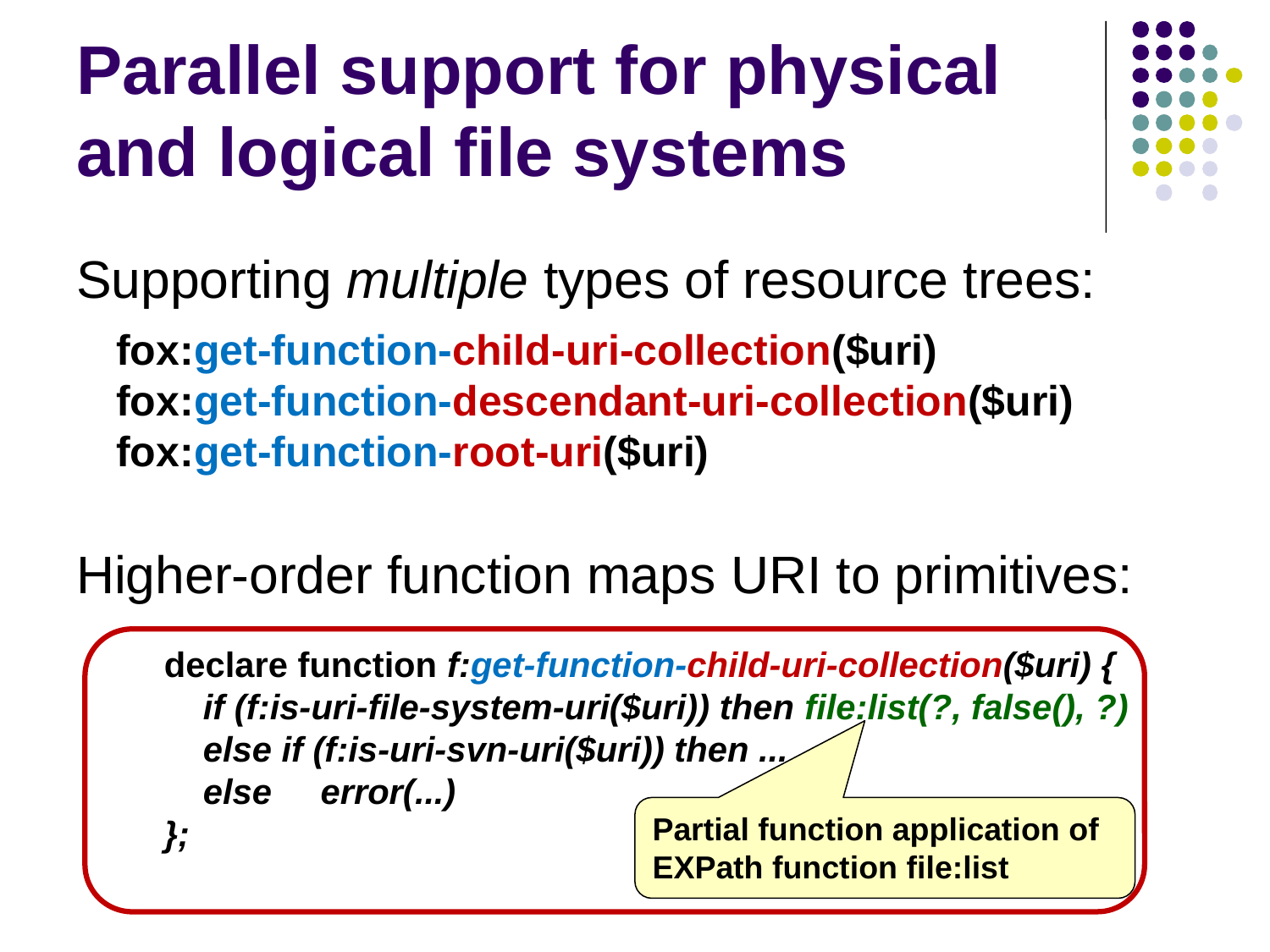

# Parallel support for physical and logical file systems
Supporting multiple types of resource trees:

Higher-order function maps URI to primitives:

fox:get-function-child-uri-collection($uri)
fox:get-function-descendant-uri-collection($uri)
fox:get-function-root-uri($uri)

declare function f:get-function-child-uri-collection($uri) {
    if (f:is-uri-file-system-uri($uri)) then file:list(?, false(), ?)
    else if (f:is-uri-svn-uri($uri)) then ...
    else     error(...)
};
Partial function application of
EXPath function file:list